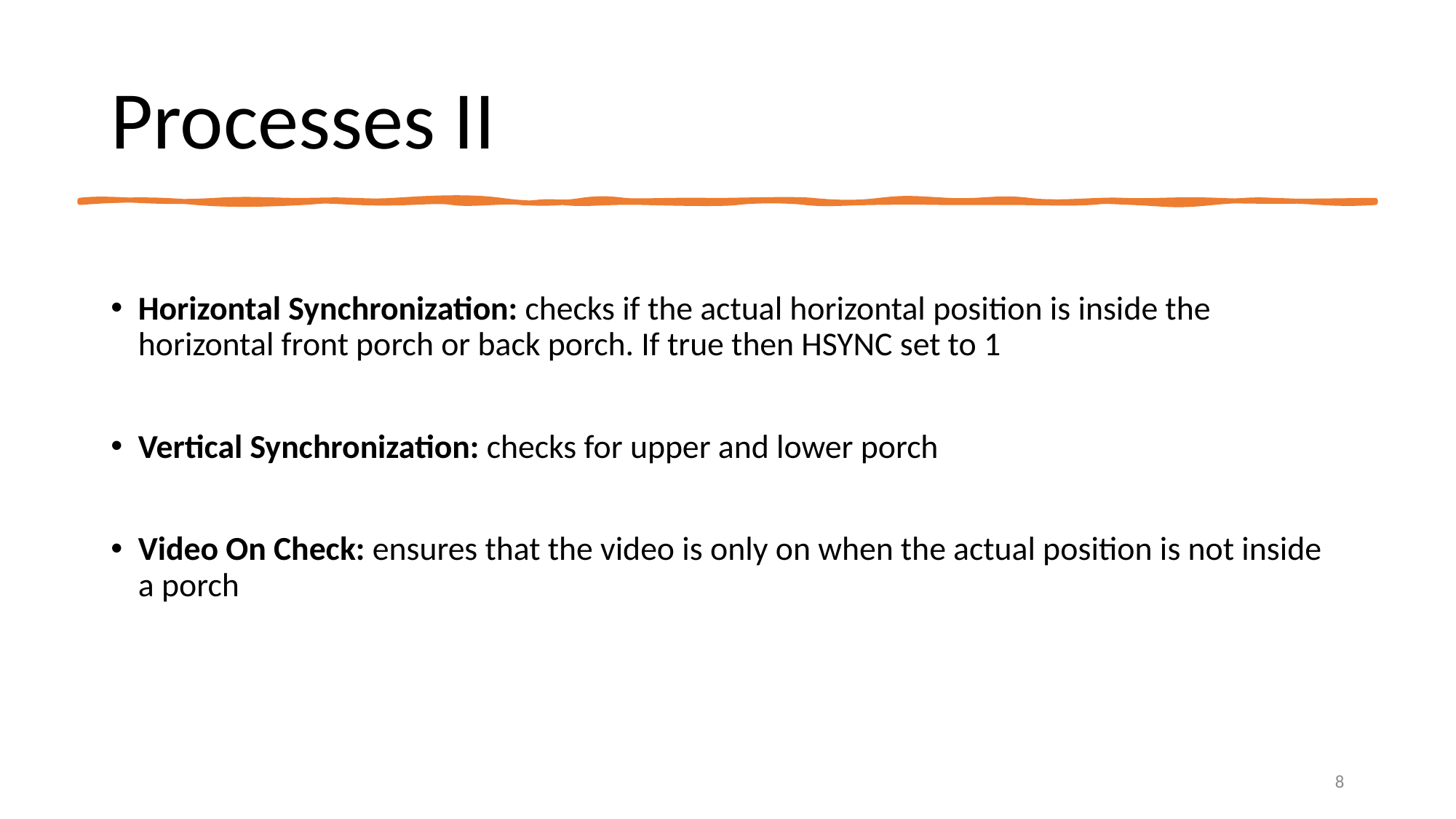

# Processes II

Horizontal Synchronization: checks if the actual horizontal position is inside the horizontal front porch or back porch. If true then HSYNC set to 1

Vertical Synchronization: checks for upper and lower porch

Video On Check: ensures that the video is only on when the actual position is not inside a porch
8